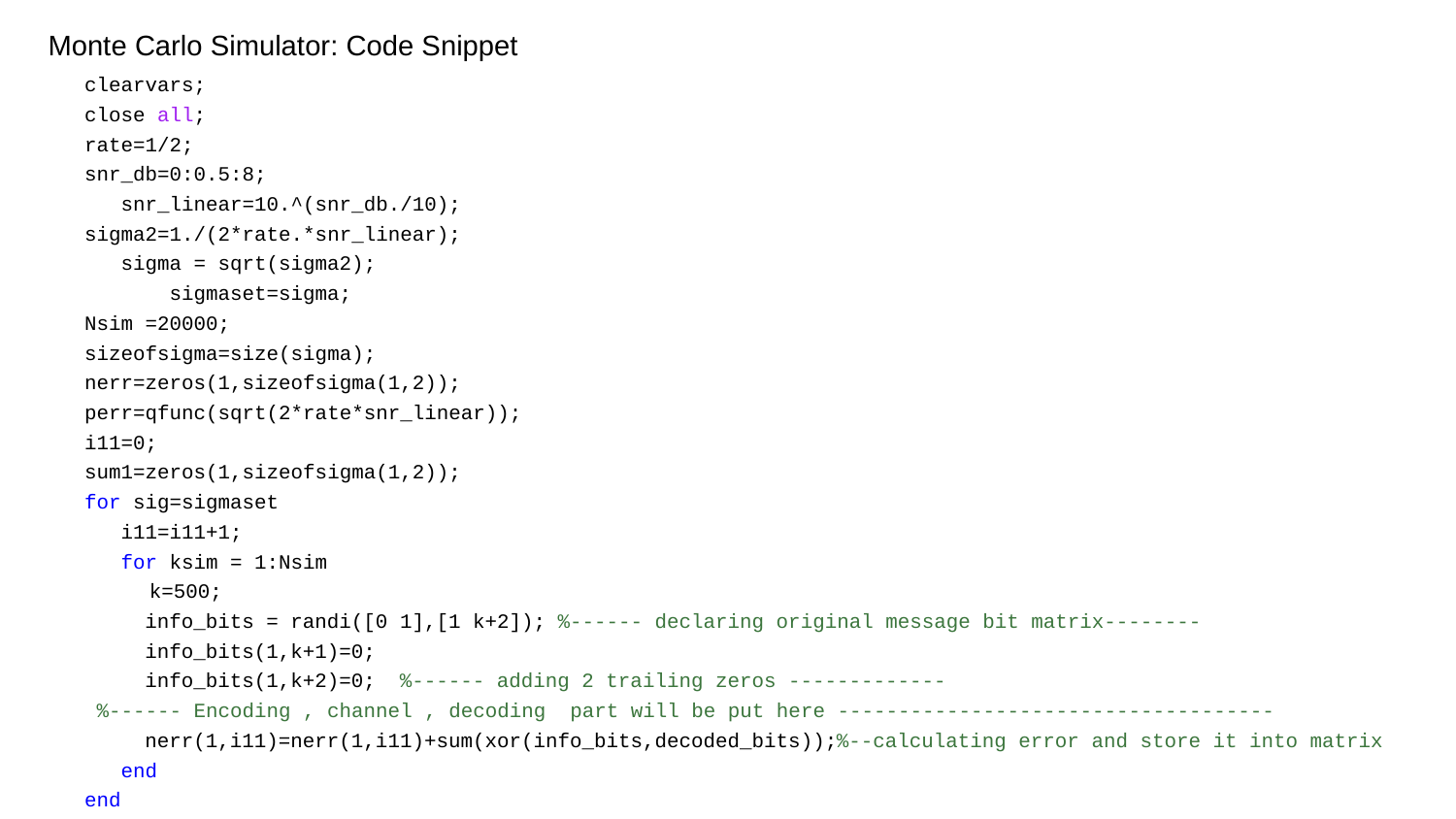

# Monte Carlo Simulator: Code Snippet
clearvars;
close all;
rate=1/2;
snr_db=0:0.5:8;
   snr_linear=10.^(snr_db./10);
sigma2=1./(2*rate.*snr_linear);
   sigma = sqrt(sigma2);
       sigmaset=sigma;
Nsim =20000;
sizeofsigma=size(sigma);
nerr=zeros(1,sizeofsigma(1,2));
perr=qfunc(sqrt(2*rate*snr_linear));
i11=0;
sum1=zeros(1,sizeofsigma(1,2));
for sig=sigmaset
   i11=i11+1;
   for ksim = 1:Nsim
       k=500;
     info_bits = randi([0 1],[1 k+2]); %------ declaring original message bit matrix--------
     info_bits(1,k+1)=0;
     info_bits(1,k+2)=0;  %------ adding 2 trailing zeros -------------
 %------ Encoding , channel , decoding  part will be put here ------------------------------------
     nerr(1,i11)=nerr(1,i11)+sum(xor(info_bits,decoded_bits));%--calculating error and store it into matrix
   end
end